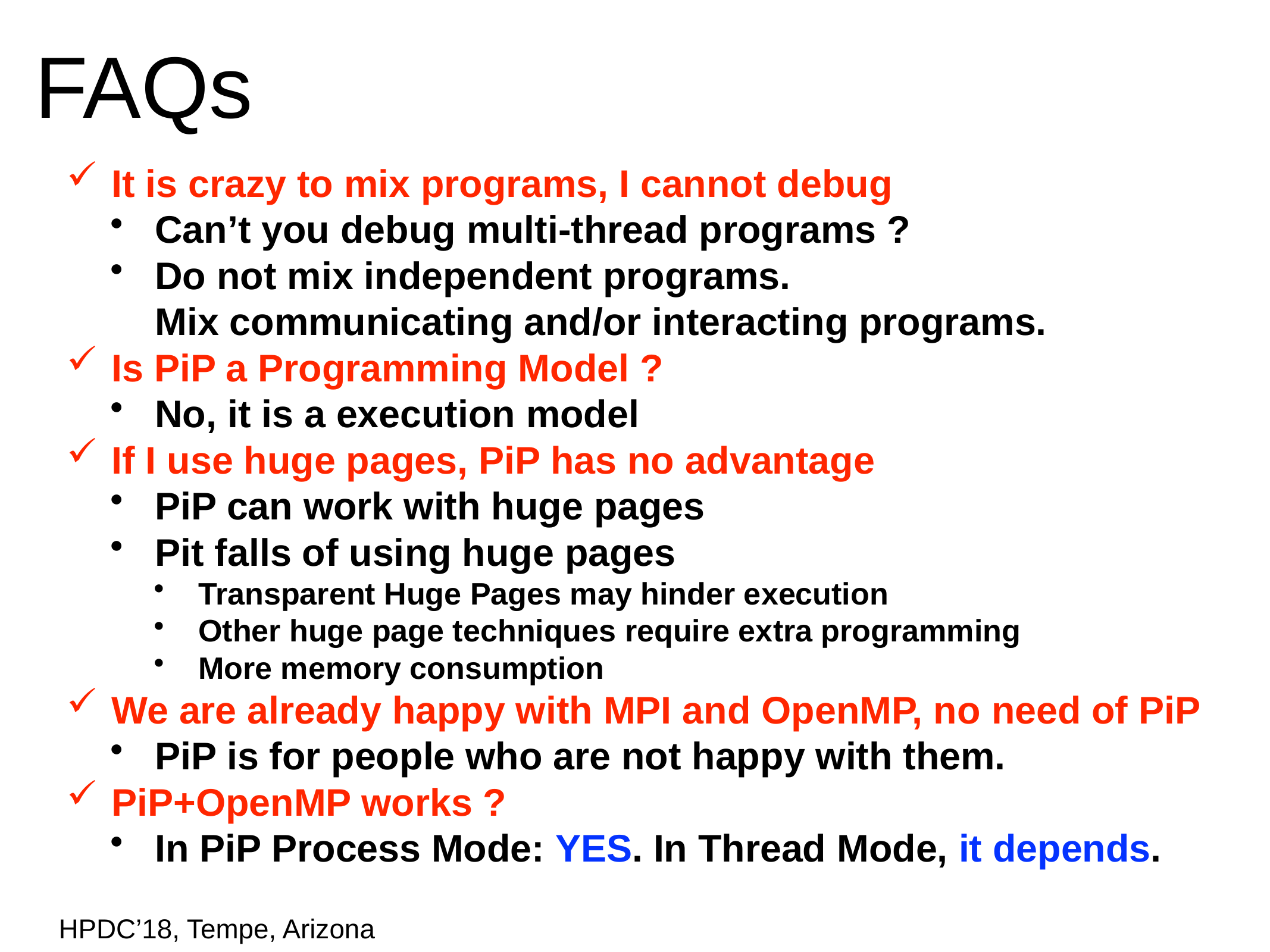

# FAQs
It is crazy to mix programs, I cannot debug
Can’t you debug multi-thread programs ?
Do not mix independent programs.
Mix communicating and/or interacting programs.
Is PiP a Programming Model ?
No, it is a execution model
If I use huge pages, PiP has no advantage
PiP can work with huge pages
Pit falls of using huge pages
Transparent Huge Pages may hinder execution
Other huge page techniques require extra programming
More memory consumption
We are already happy with MPI and OpenMP, no need of PiP
PiP is for people who are not happy with them.
PiP+OpenMP works ?
In PiP Process Mode: YES. In Thread Mode, it depends.
25